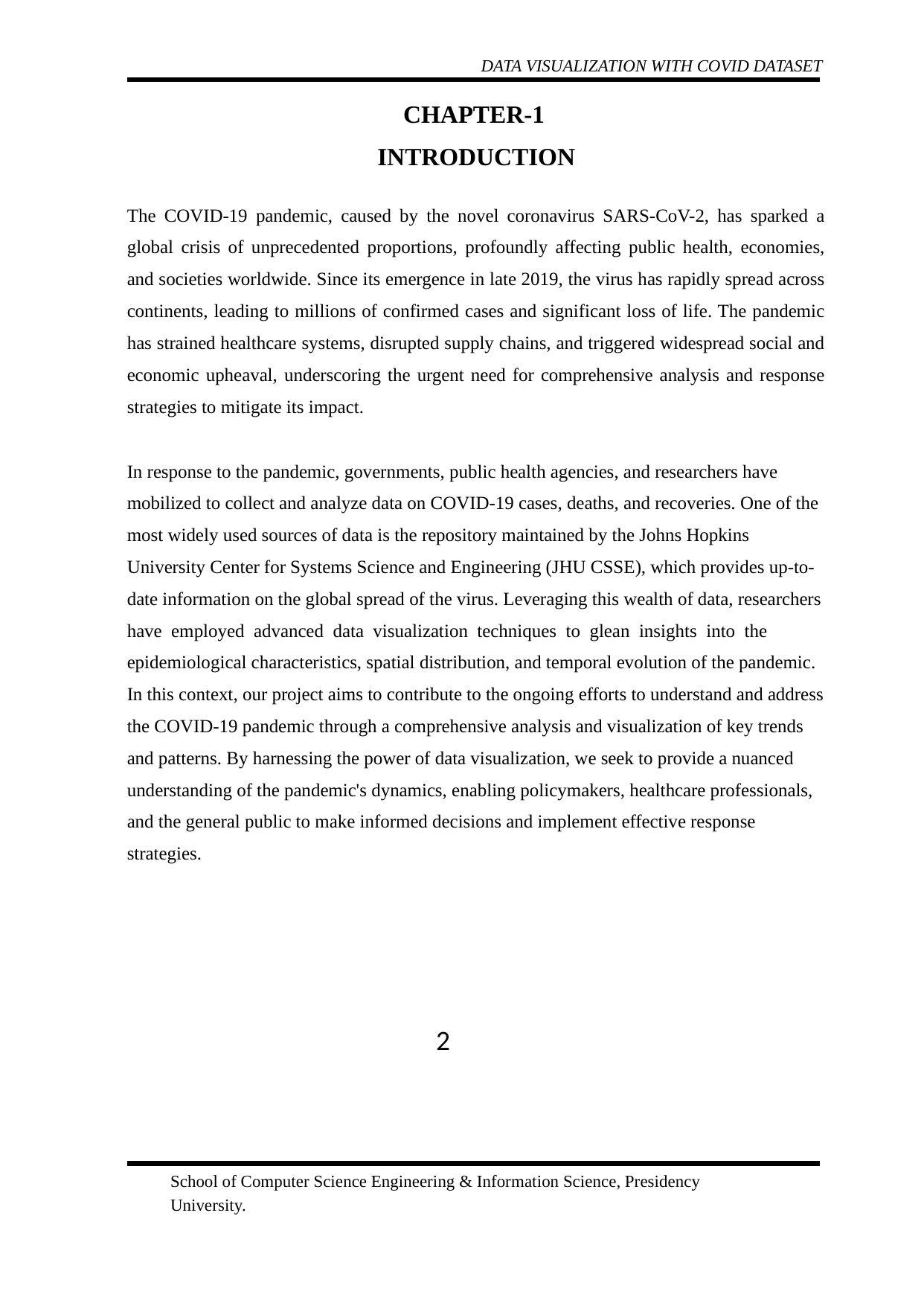

DATA VISUALIZATION WITH COVID DATASET

CHAPTER-1
INTRODUCTION
The COVID-19 pandemic, caused by the novel coronavirus SARS-CoV-2, has sparked a global crisis of unprecedented proportions, profoundly affecting public health, economies, and societies worldwide. Since its emergence in late 2019, the virus has rapidly spread across continents, leading to millions of confirmed cases and significant loss of life. The pandemic has strained healthcare systems, disrupted supply chains, and triggered widespread social and economic upheaval, underscoring the urgent need for comprehensive analysis and response strategies to mitigate its impact.

In response to the pandemic, governments, public health agencies, and researchers have mobilized to collect and analyze data on COVID-19 cases, deaths, and recoveries. One of the most widely used sources of data is the repository maintained by the Johns Hopkins University Center for Systems Science and Engineering (JHU CSSE), which provides up-to- date information on the global spread of the virus. Leveraging this wealth of data, researchers have  employed  advanced  data  visualization  techniques  to  glean  insights  into  the epidemiological characteristics, spatial distribution, and temporal evolution of the pandemic. In this context, our project aims to contribute to the ongoing efforts to understand and address the COVID-19 pandemic through a comprehensive analysis and visualization of key trends and patterns. By harnessing the power of data visualization, we seek to provide a nuanced understanding of the pandemic's dynamics, enabling policymakers, healthcare professionals, and the general public to make informed decisions and implement effective response strategies.
2
School of Computer Science Engineering & Information Science, Presidency University.